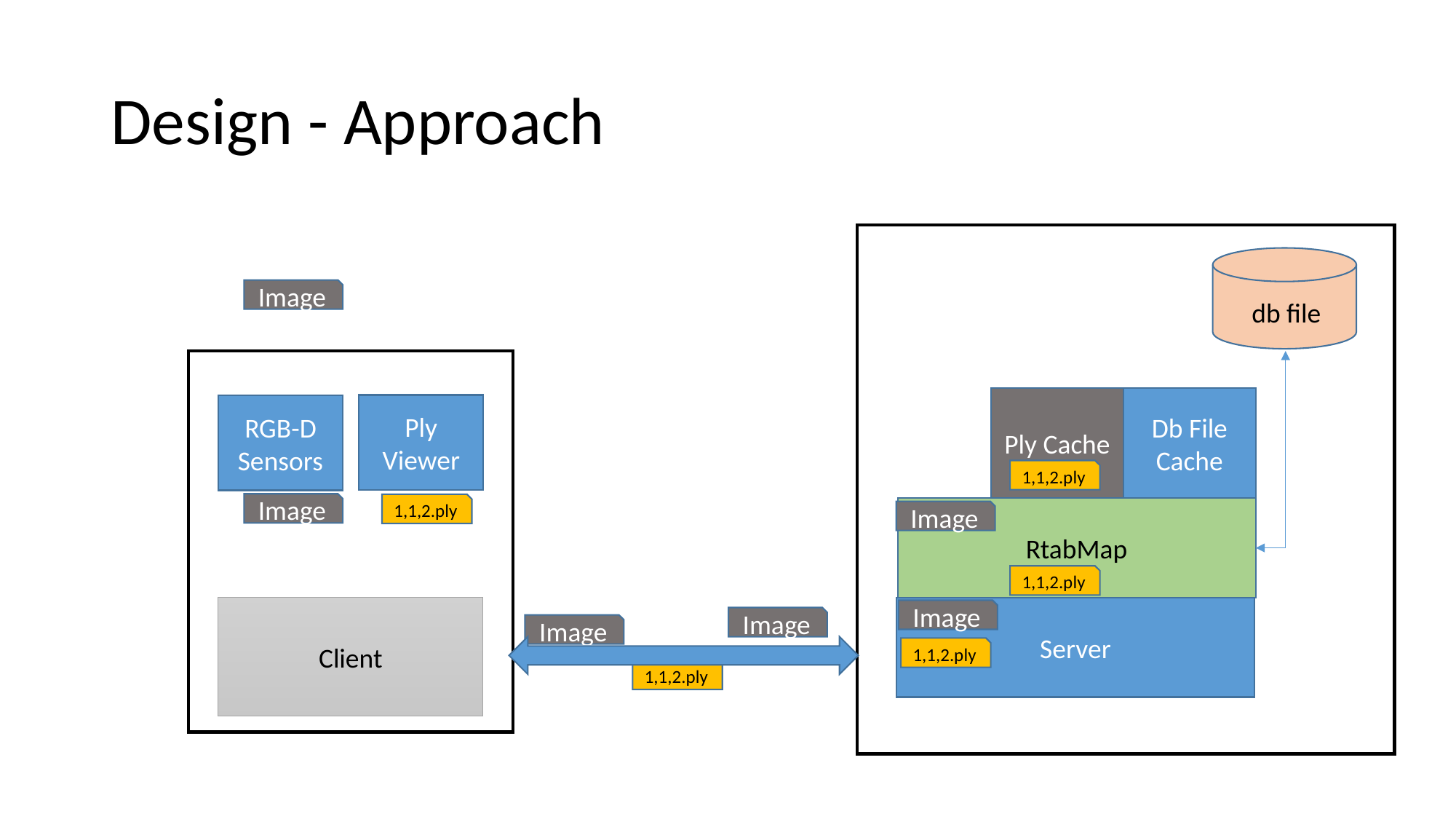

# Design - Approach

Image
db file

Ply Cache
Db File Cache
Ply Viewer
RGB-D Sensors
1,1,2.ply
Image
1,1,2.ply
RtabMap
Image
1,1,2.ply
Client
Server
Image
Image
Image

1,1,2.ply
1,1,2.ply